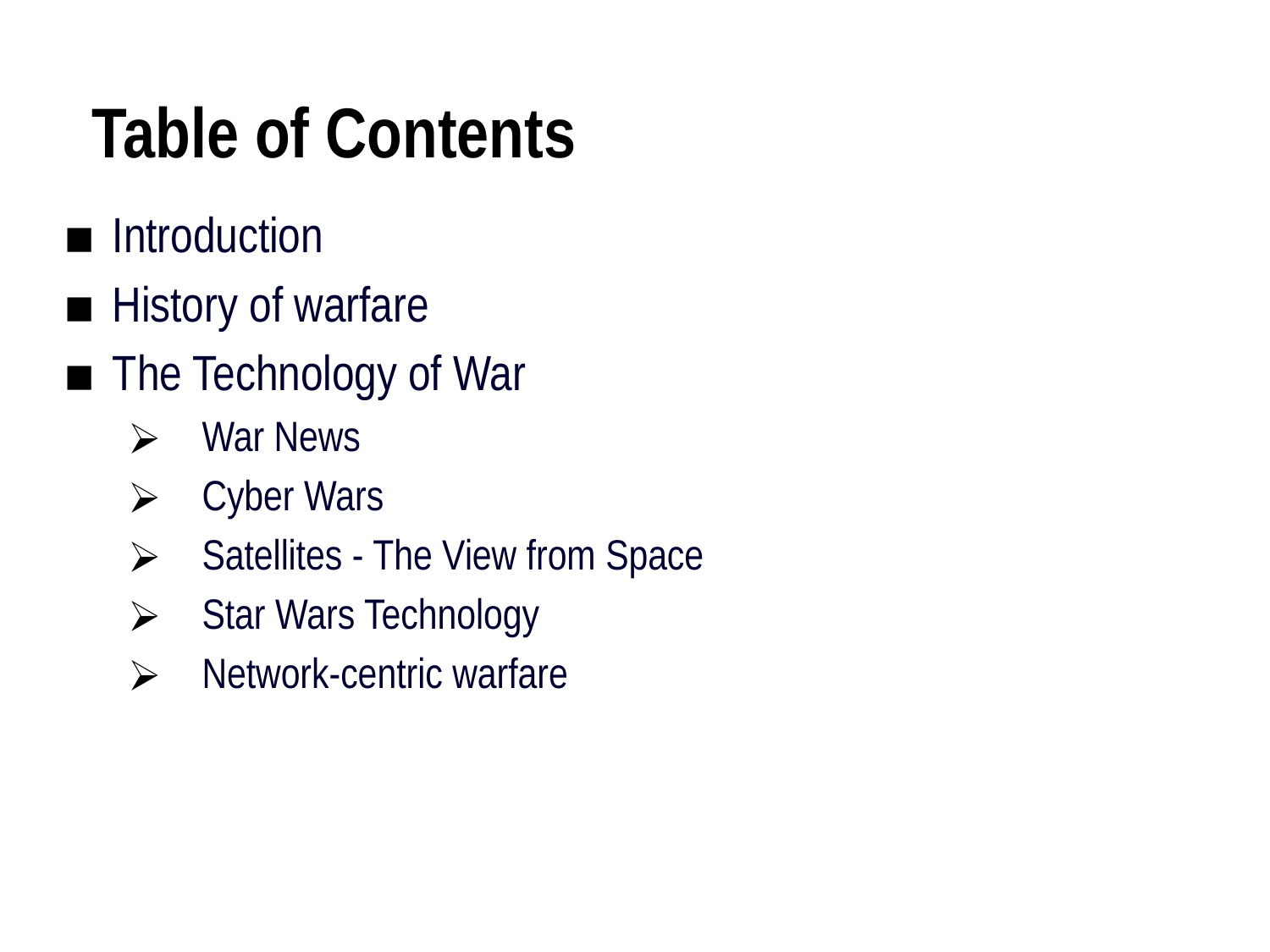

# Table of Contents
Introduction
History of warfare
The Technology of War
War News
Cyber Wars
Satellites - The View from Space
Star Wars Technology
Network-centric warfare